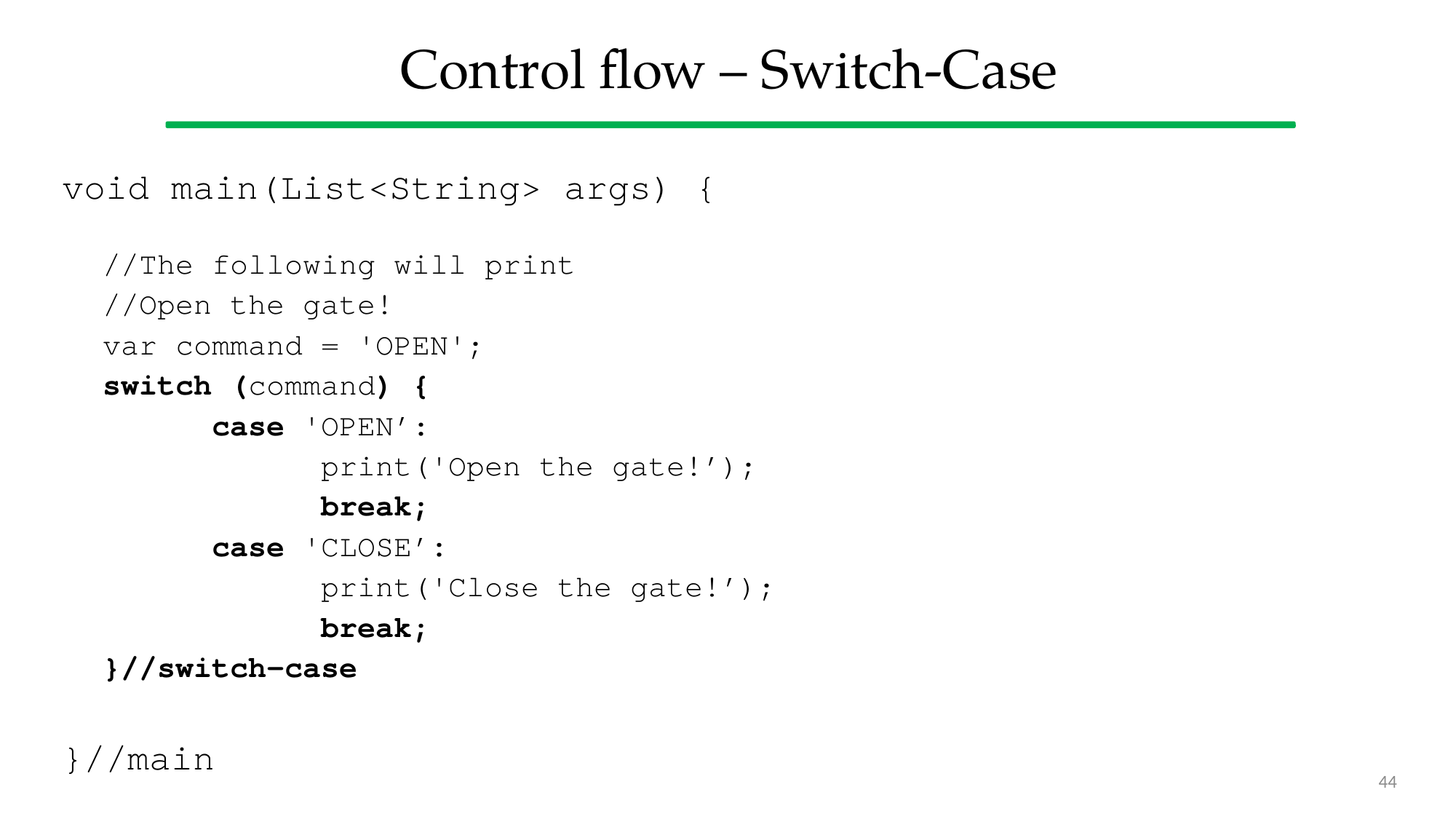

# Control flow – Switch-Case
void main(List<String> args) {
//The following will print
//Open the gate!
var command = 'OPEN';
switch (command) {
	case 'OPEN’:
		print('Open the gate!’);
		break;
	case 'CLOSE’:
		print('Close the gate!’);
		break;
}//switch-case
}//main

44